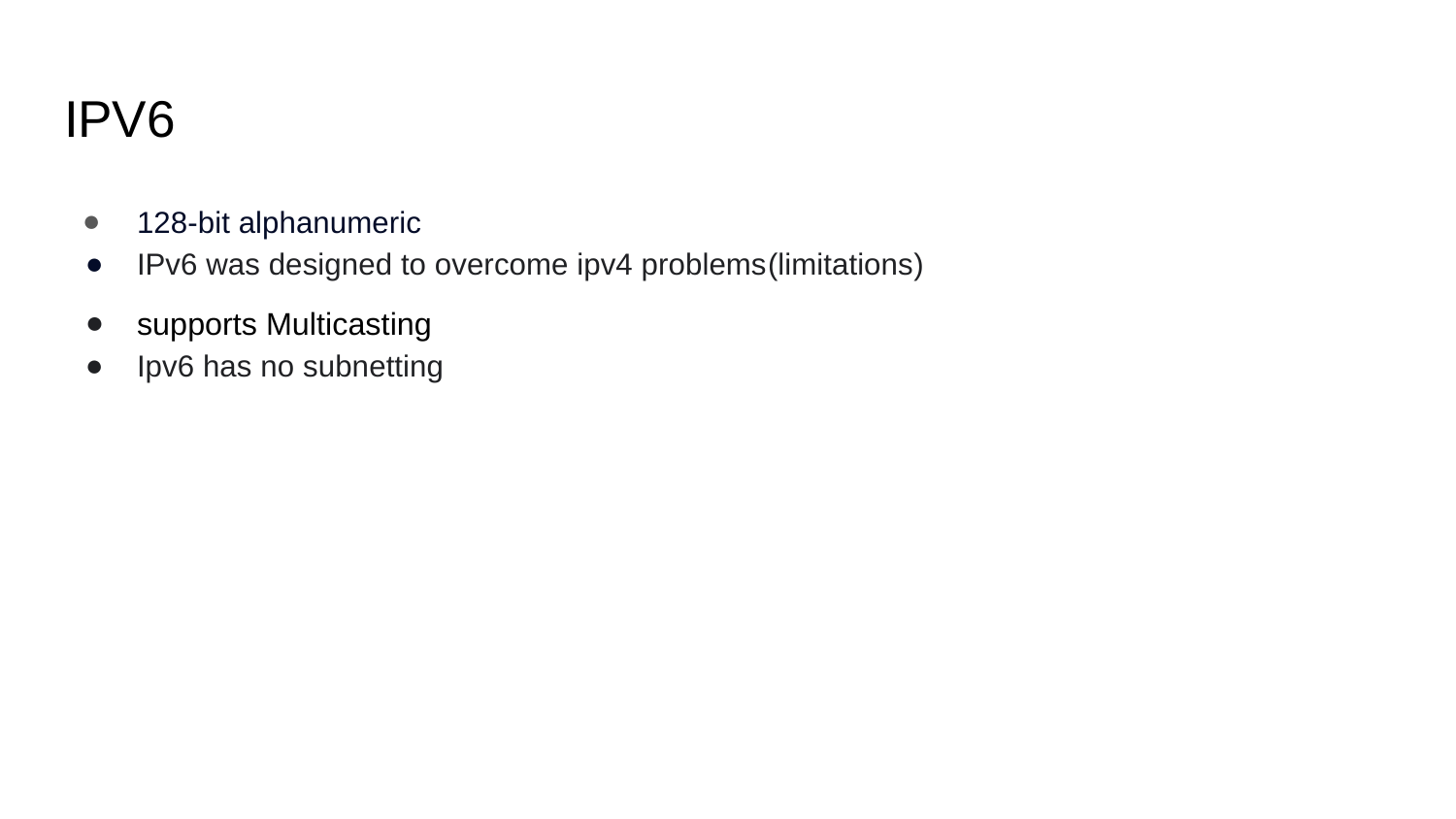

# IPV6
128-bit alphanumeric
IPv6 was designed to overcome ipv4 problems(limitations)
supports Multicasting
Ipv6 has no subnetting